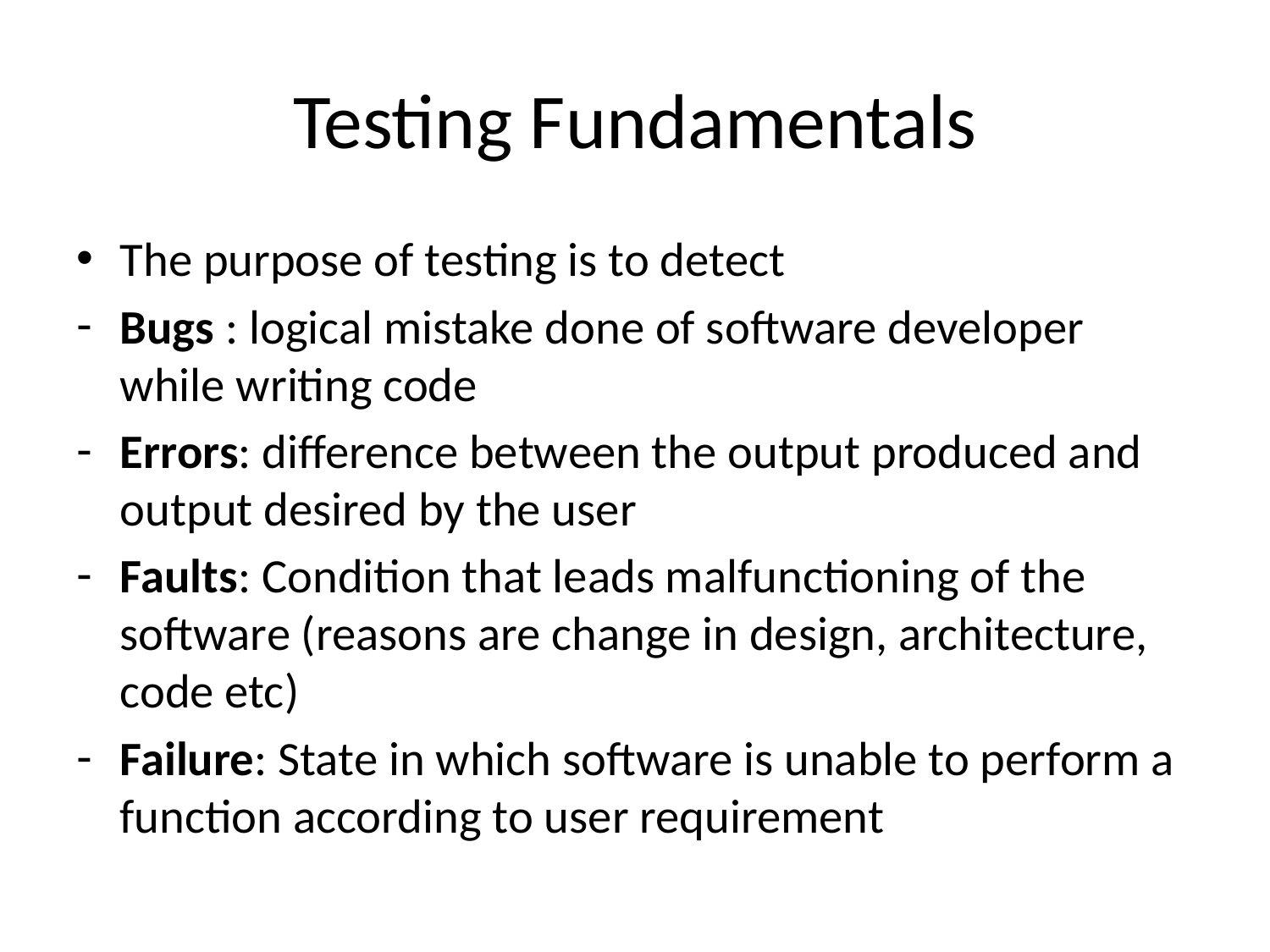

# Testing Fundamentals
The purpose of testing is to detect
Bugs : logical mistake done of software developer while writing code
Errors: difference between the output produced and output desired by the user
Faults: Condition that leads malfunctioning of the software (reasons are change in design, architecture, code etc)
Failure: State in which software is unable to perform a function according to user requirement